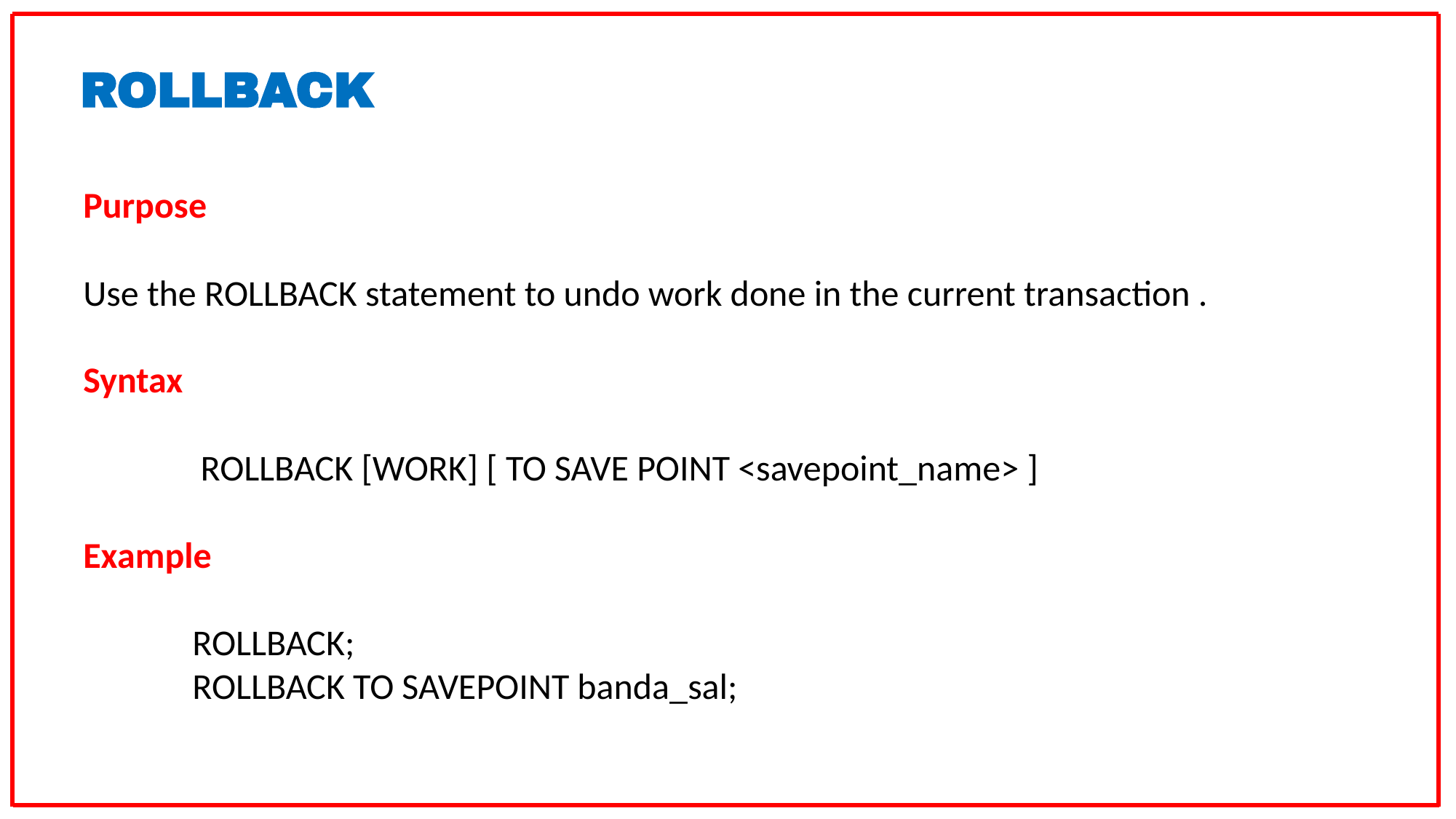

ROLLBACK
Purpose

Use the ROLLBACK statement to undo work done in the current transaction .

Syntax

	 ROLLBACK [WORK] [ TO SAVE POINT <savepoint_name> ]

Example

	ROLLBACK;
	ROLLBACK TO SAVEPOINT banda_sal;